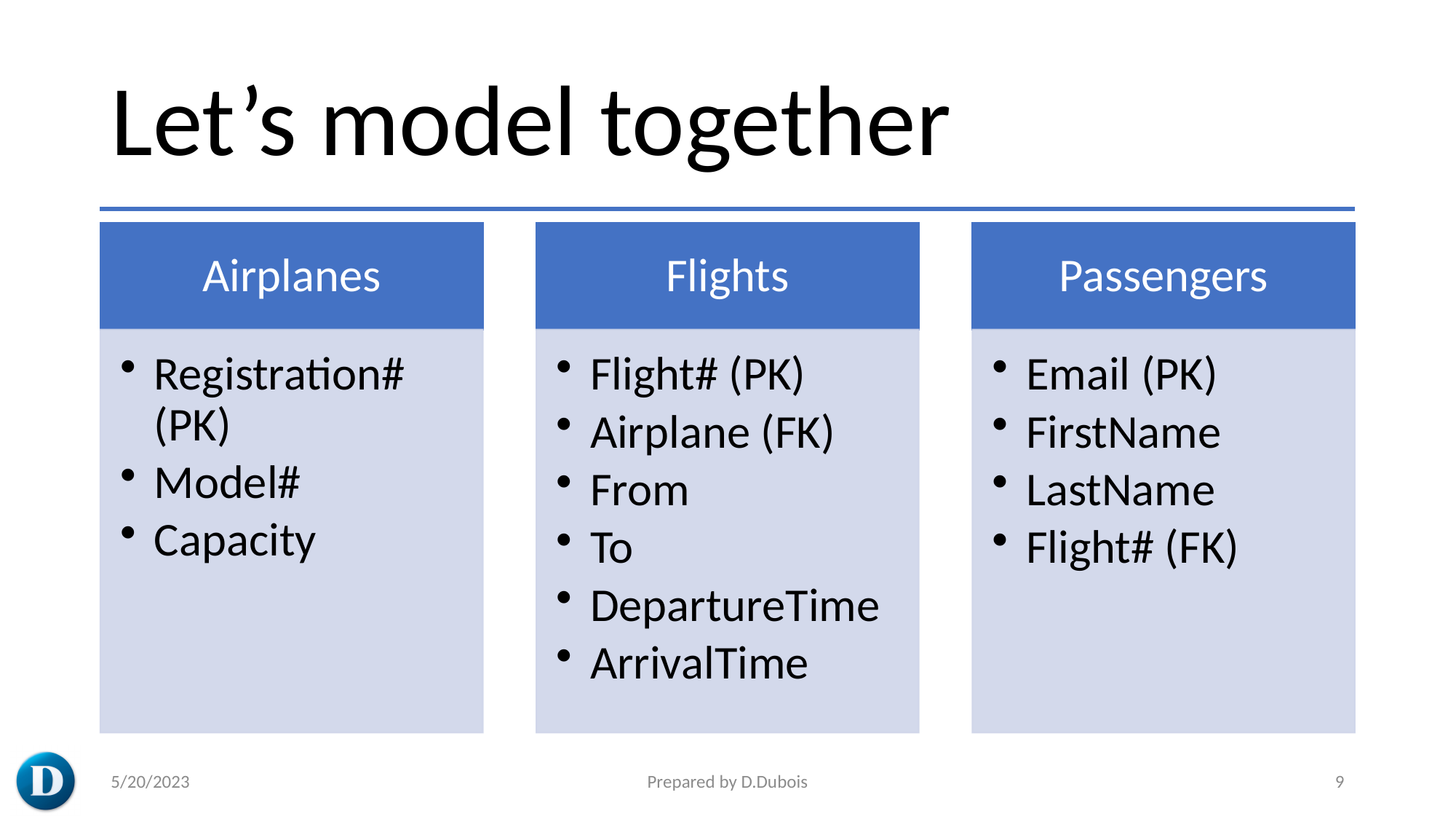

# Let’s model together
Airplanes
Registration# (PK)
Model#
Capacity
Flights
Flight# (PK)
Airplane (FK)
From
To
DepartureTime
ArrivalTime
Passengers
Email (PK)
FirstName
LastName
Flight# (FK)
5/20/2023
Prepared by D.Dubois
9